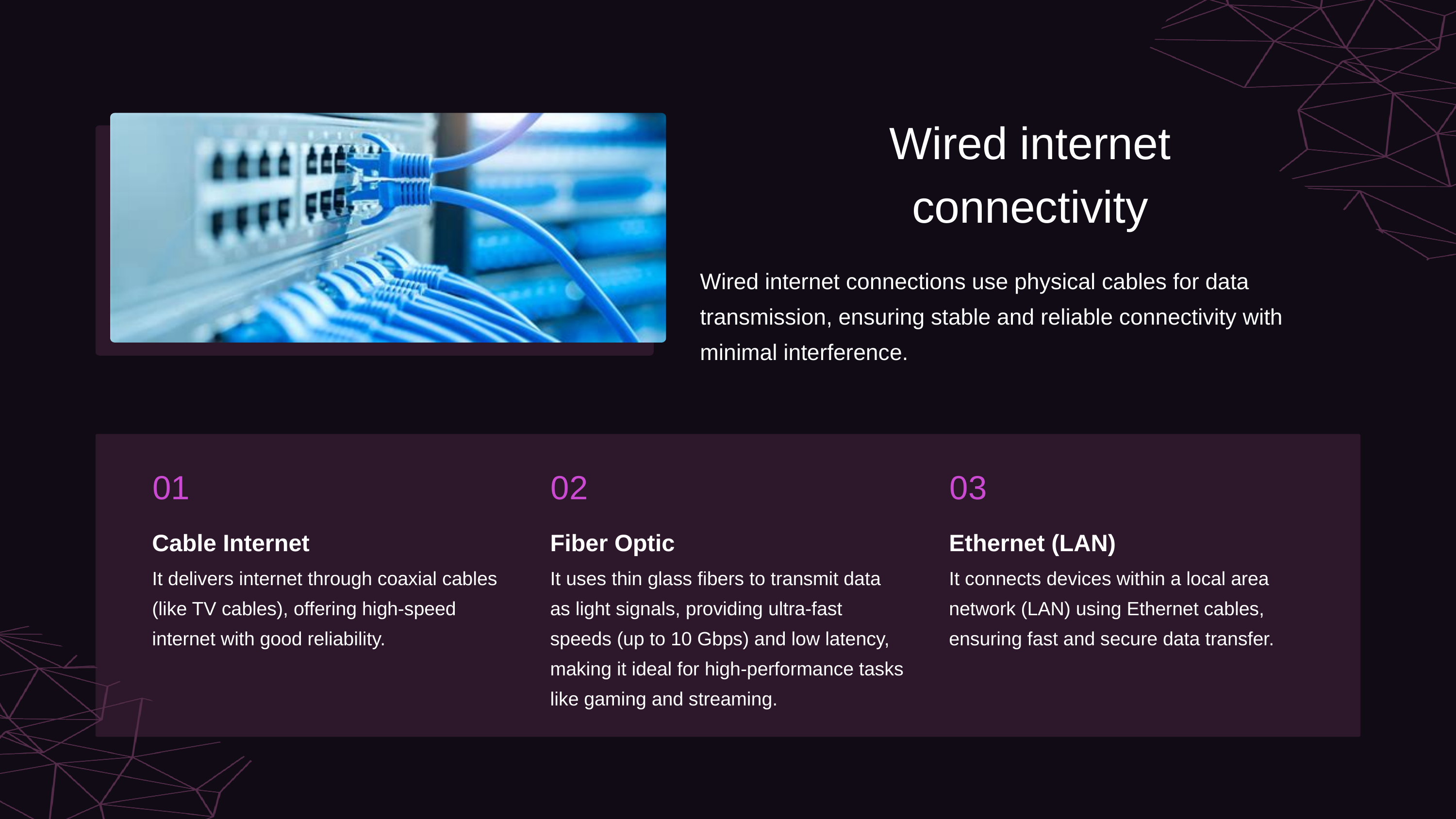

Wired internet
connectivity

Wired internet connections use physical cables for data transmission, ensuring stable and reliable connectivity with minimal interference.

01
02
03
Cable Internet
Fiber Optic
Ethernet (LAN)

It delivers internet through coaxial cables (like TV cables), offering high-speed internet with good reliability.
It uses thin glass fibers to transmit data as light signals, providing ultra-fast speeds (up to 10 Gbps) and low latency, making it ideal for high-performance tasks like gaming and streaming.
It connects devices within a local area network (LAN) using Ethernet cables, ensuring fast and secure data transfer.